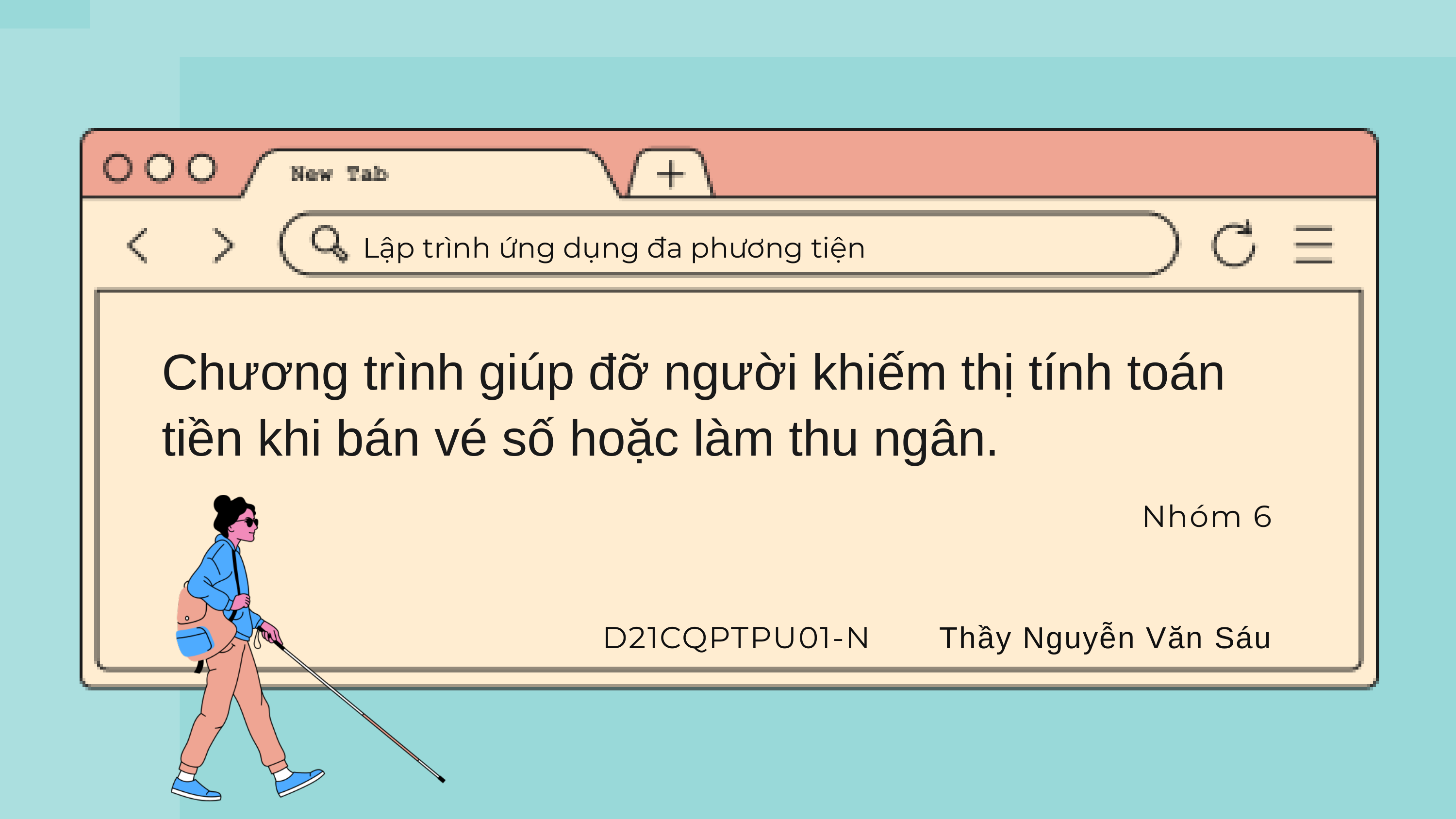

Lập trình ứng dụng đa phương tiện
Chương trình giúp đỡ người khiếm thị tính toán tiền khi bán vé số hoặc làm thu ngân.
Nhóm 6

D21CQPTPU01-N
Thầy Nguyễn Văn Sáu